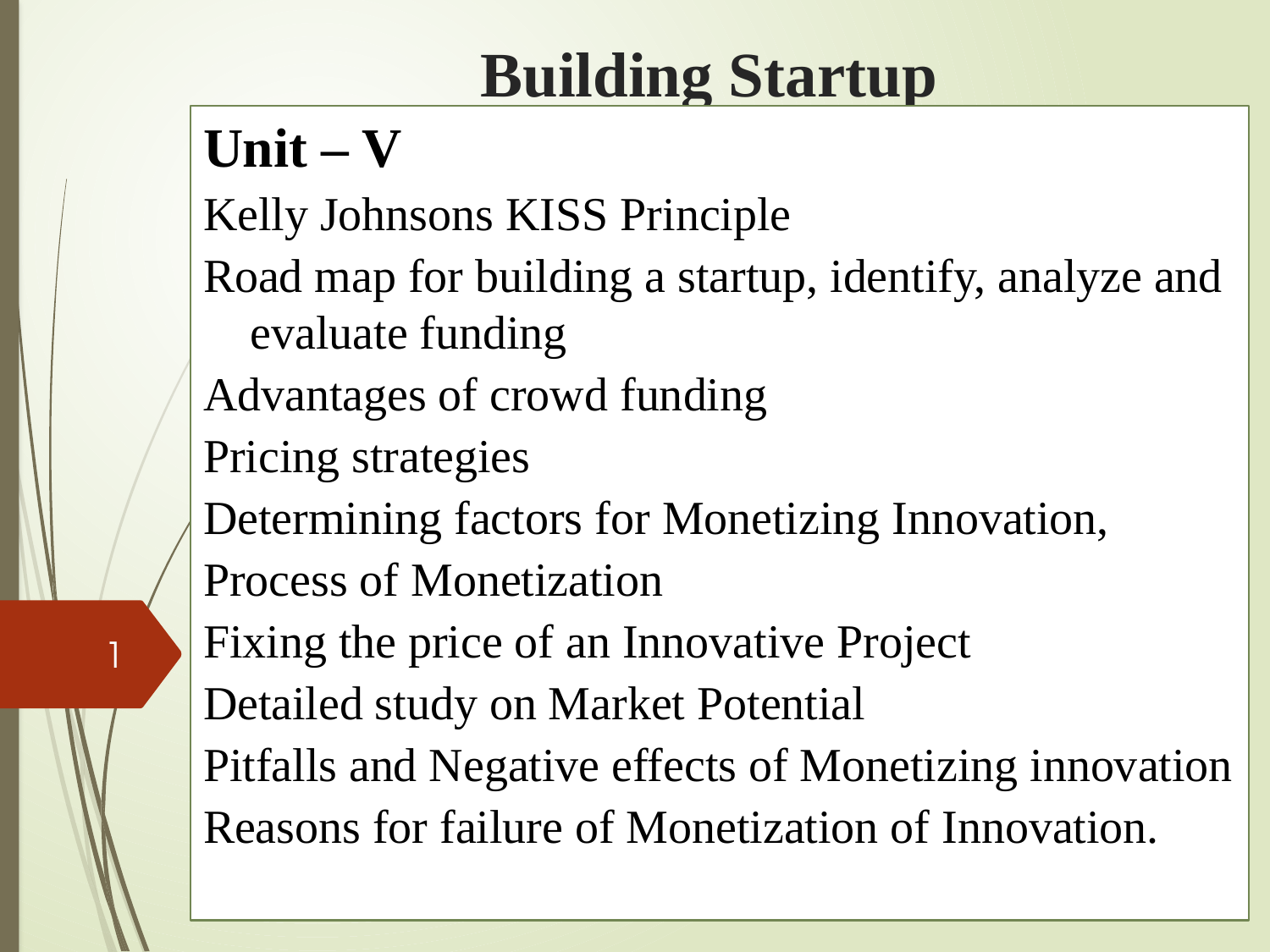

# Building Startup
Unit – V
Kelly Johnsons KISS Principle
Road map for building a startup, identify, analyze and      evaluate funding
Advantages of crowd funding
Pricing strategies
Determining factors for Monetizing Innovation,
Process of Monetization
Fixing the price of an Innovative Project
Detailed study on Market Potential
Pitfalls and Negative effects of Monetizing innovation
Reasons for failure of Monetization of Innovation.
1